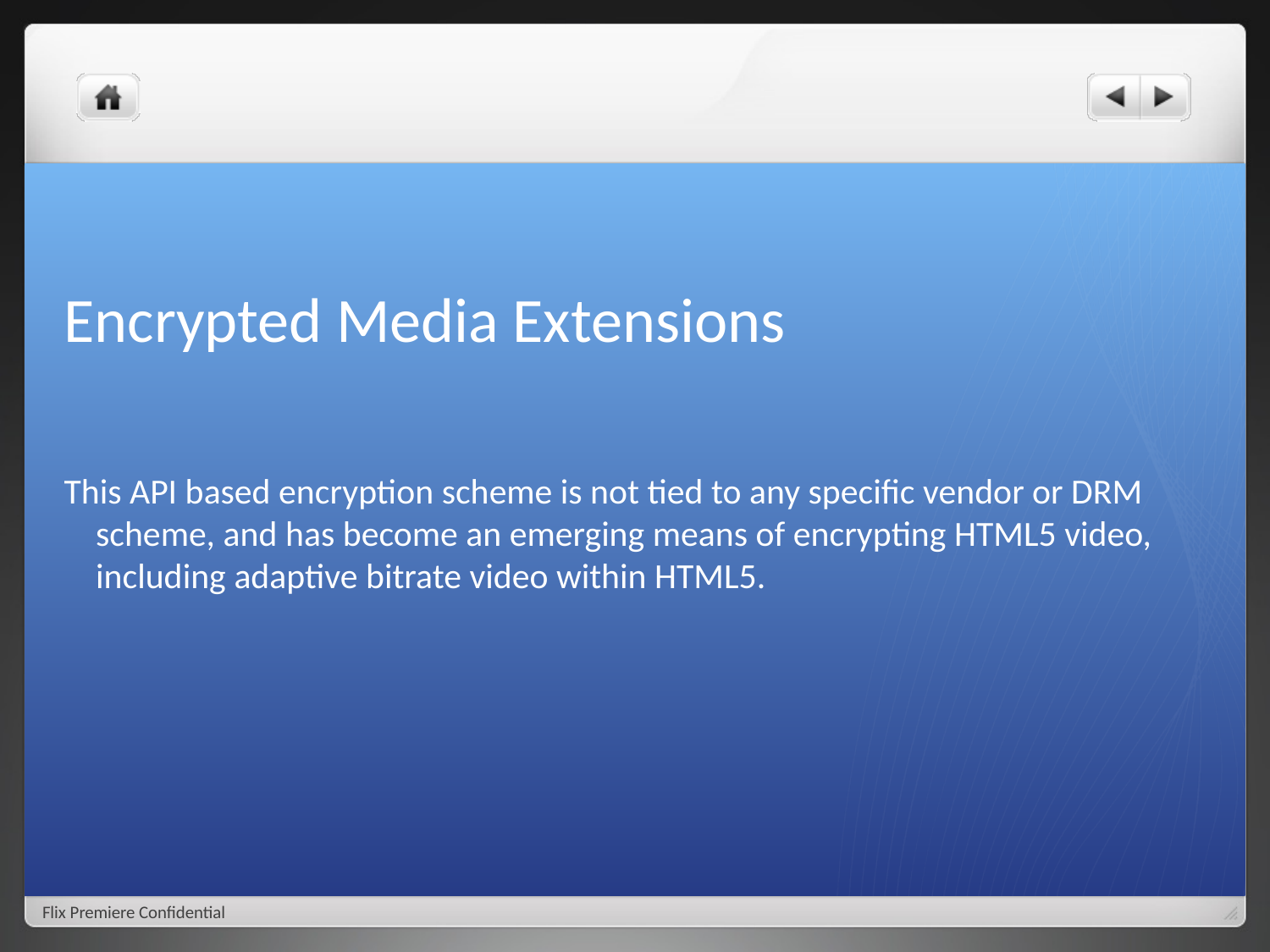

# Encrypted Media Extensions

This API based encryption scheme is not tied to any specific vendor or DRM scheme, and has become an emerging means of encrypting HTML5 video, including adaptive bitrate video within HTML5.
Flix Premiere Confidential